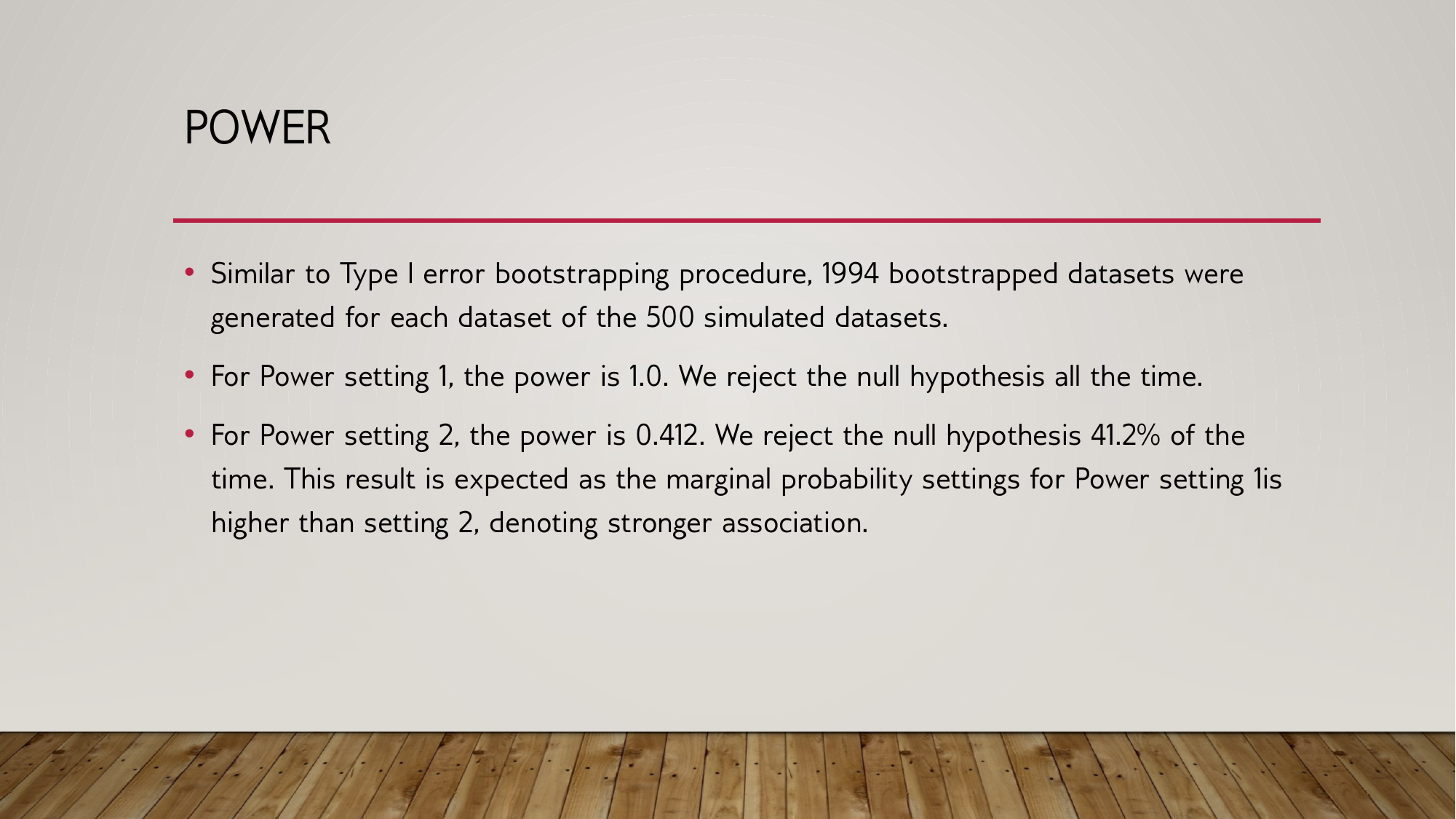

# Power
Similar to Type I error bootstrapping procedure, 1994 bootstrapped datasets were generated for each dataset of the 500 simulated datasets.
For Power setting 1, the power is 1.0. We reject the null hypothesis all the time.
For Power setting 2, the power is 0.412. We reject the null hypothesis 41.2% of the time. This result is expected as the marginal probability settings for Power setting 1is higher than setting 2, denoting stronger association.